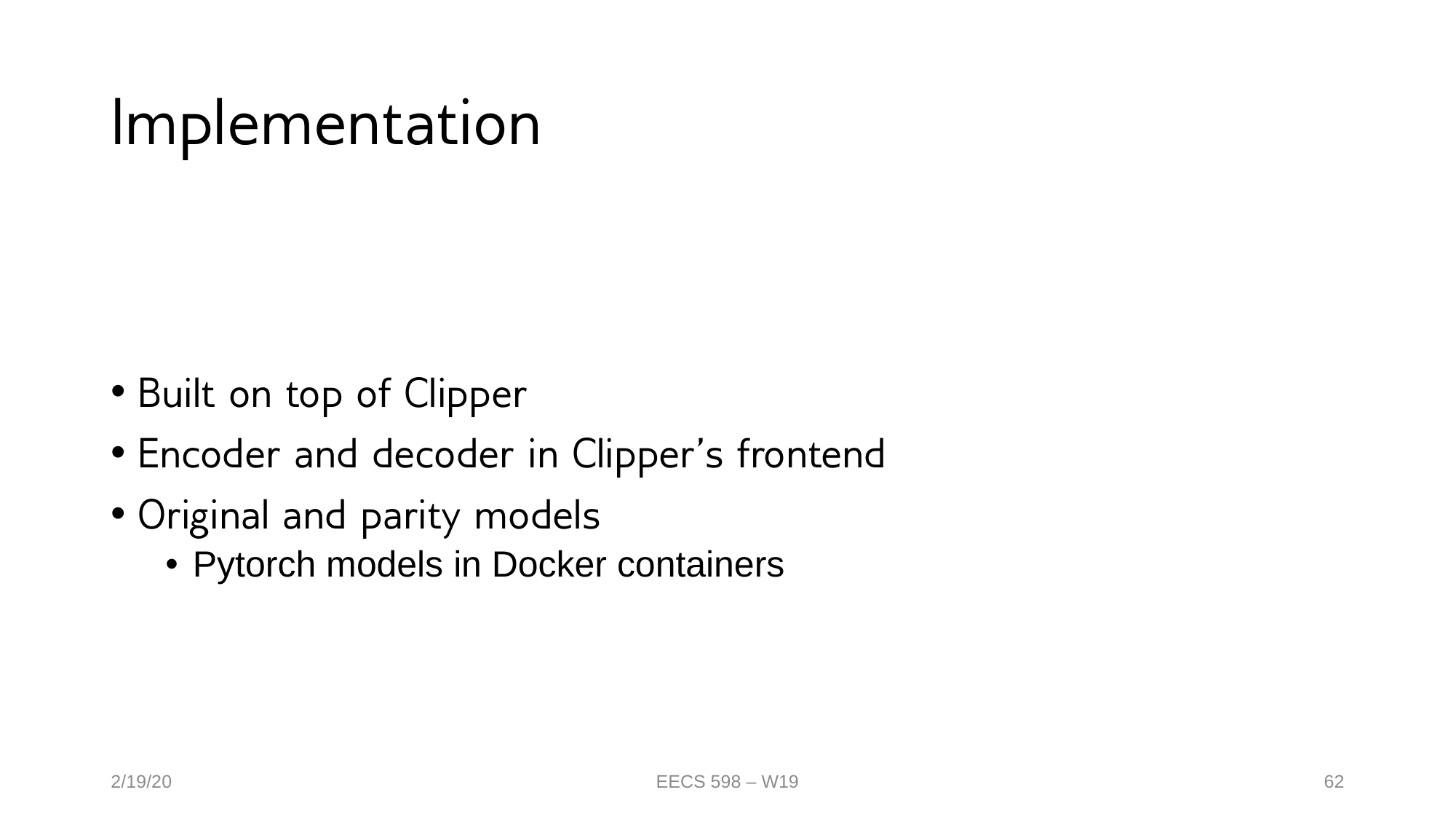

# Implementation
Built on top of Clipper
Encoder and decoder in Clipper’s frontend
Original and parity models
Pytorch models in Docker containers
2/19/20
EECS 598 – W19
62